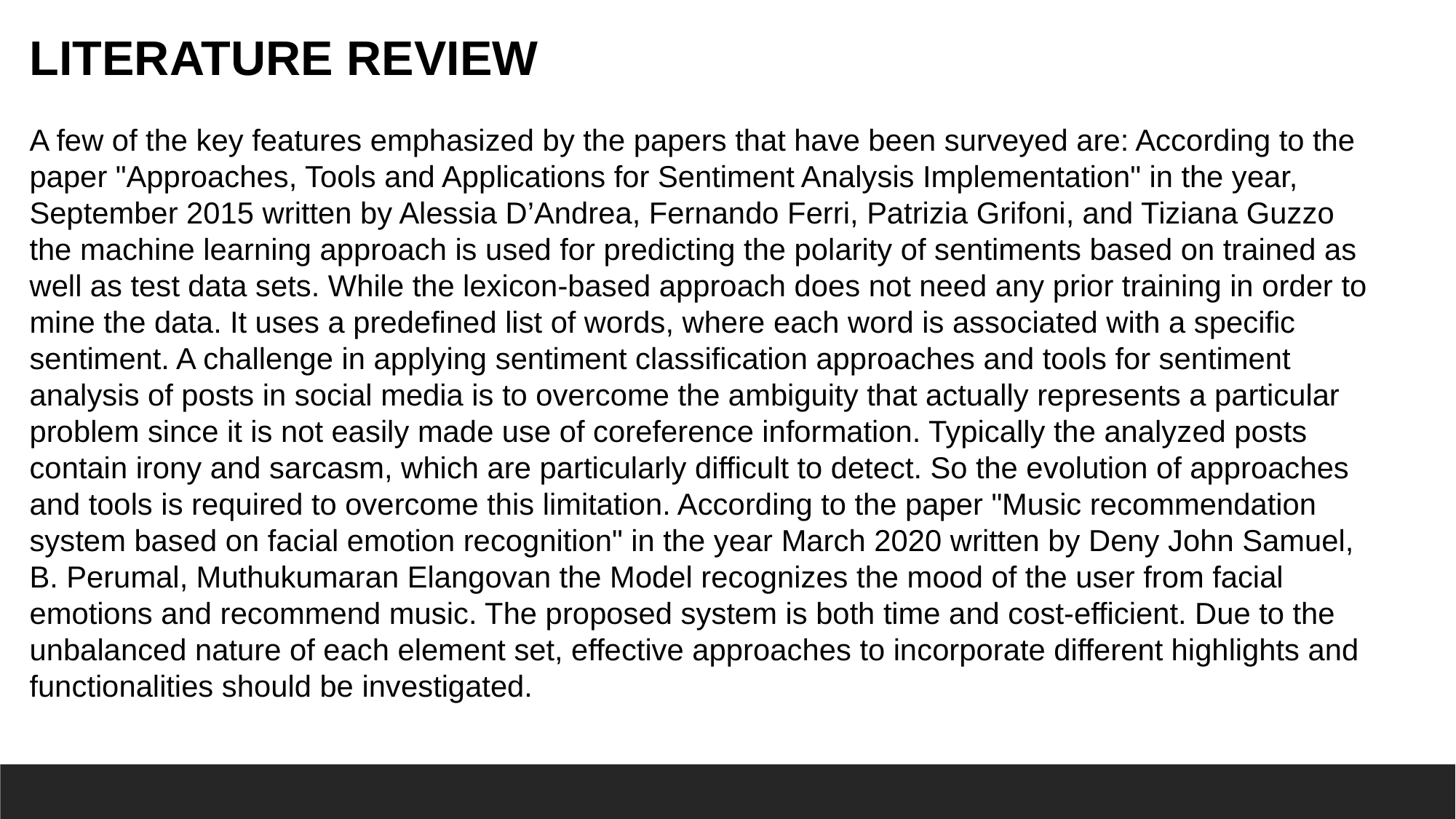

LITERATURE REVIEW
A few of the key features emphasized by the papers that have been surveyed are: According to the paper "Approaches, Tools and Applications for Sentiment Analysis Implementation" in the year, September 2015 written by Alessia D’Andrea, Fernando Ferri, Patrizia Grifoni, and Tiziana Guzzo the machine learning approach is used for predicting the polarity of sentiments based on trained as well as test data sets. While the lexicon-based approach does not need any prior training in order to mine the data. It uses a predefined list of words, where each word is associated with a specific sentiment. A challenge in applying sentiment classification approaches and tools for sentiment analysis of posts in social media is to overcome the ambiguity that actually represents a particular problem since it is not easily made use of coreference information. Typically the analyzed posts contain irony and sarcasm, which are particularly difficult to detect. So the evolution of approaches and tools is required to overcome this limitation. According to the paper "Music recommendation system based on facial emotion recognition" in the year March 2020 written by Deny John Samuel, B. Perumal, Muthukumaran Elangovan the Model recognizes the mood of the user from facial emotions and recommend music. The proposed system is both time and cost-efficient. Due to the unbalanced nature of each element set, effective approaches to incorporate different highlights and functionalities should be investigated.